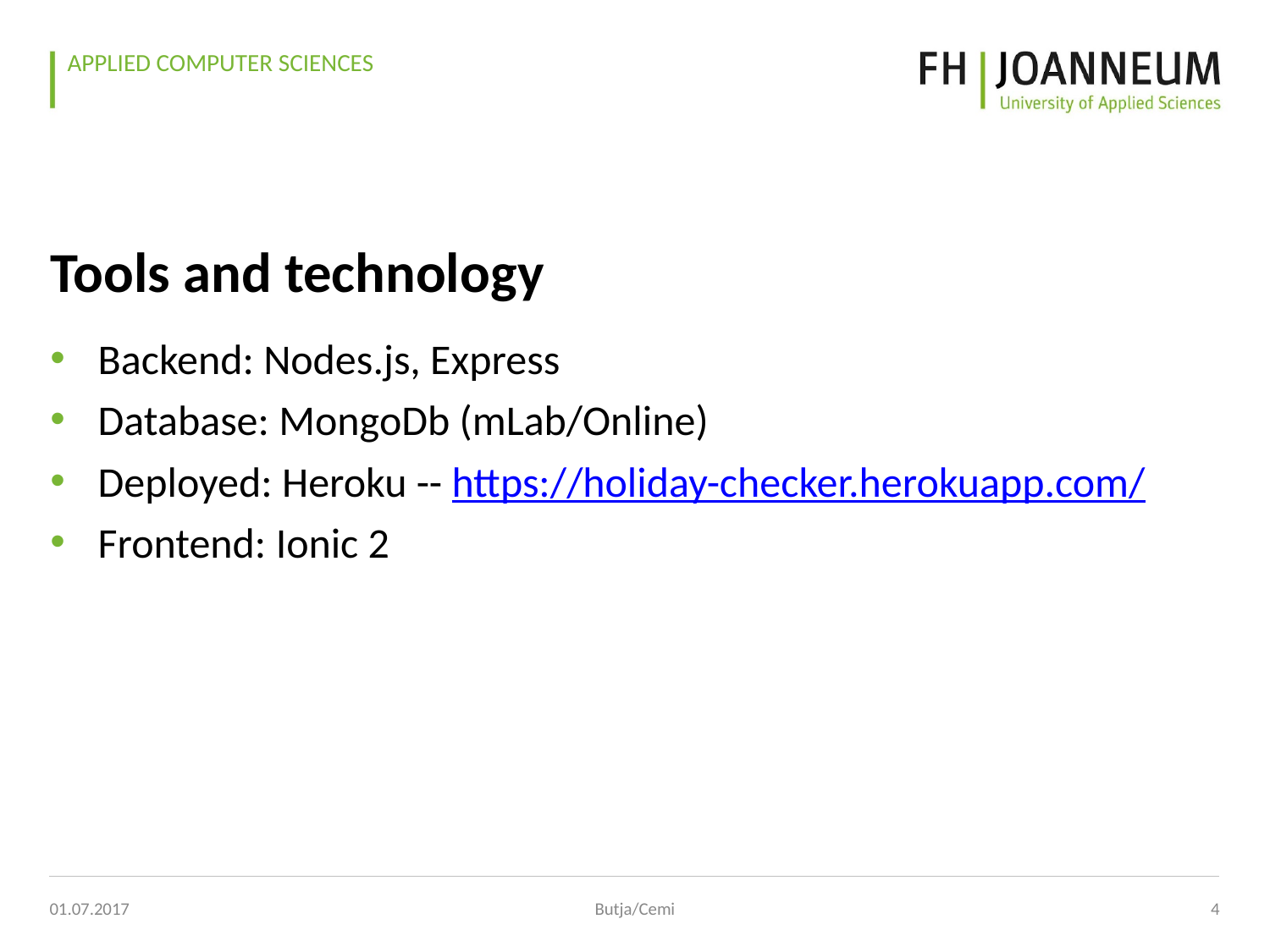

# Tools and technology
Backend: Nodes.js, Express
Database: MongoDb (mLab/Online)
Deployed: Heroku -- https://holiday-checker.herokuapp.com/
Frontend: Ionic 2

01.07.2017
Butja/Cemi
4